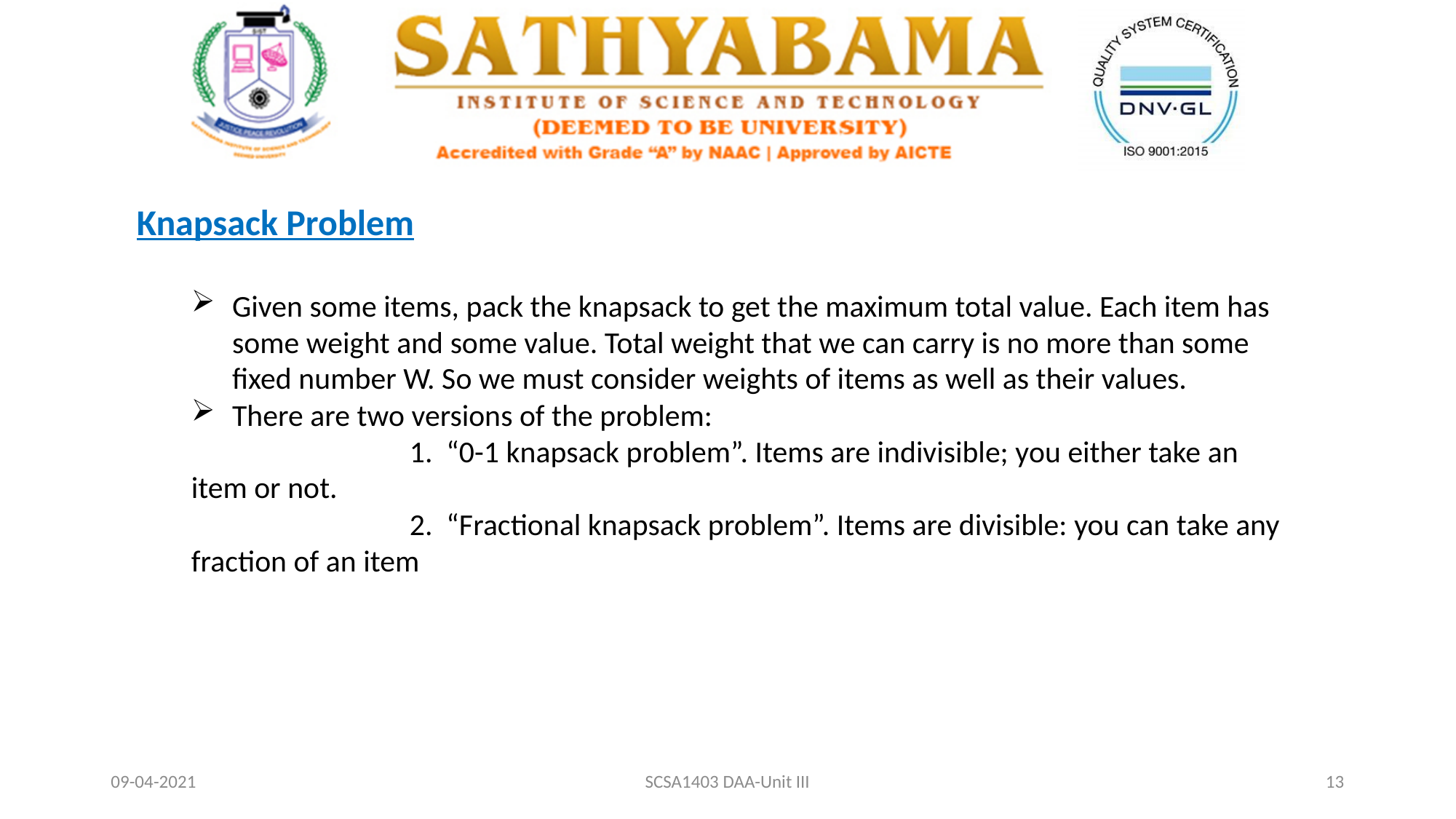

Knapsack Problem

Given some items, pack the knapsack to get the maximum total value. Each item has some weight and some value. Total weight that we can carry is no more than some fixed number W. So we must consider weights of items as well as their values.
There are two versions of the problem:
		1.  “0-1 knapsack problem”. Items are indivisible; you either take an item or not.
		2.  “Fractional knapsack problem”. Items are divisible: you can take any fraction of an item

09-04-2021
SCSA1403 DAA-Unit III
13